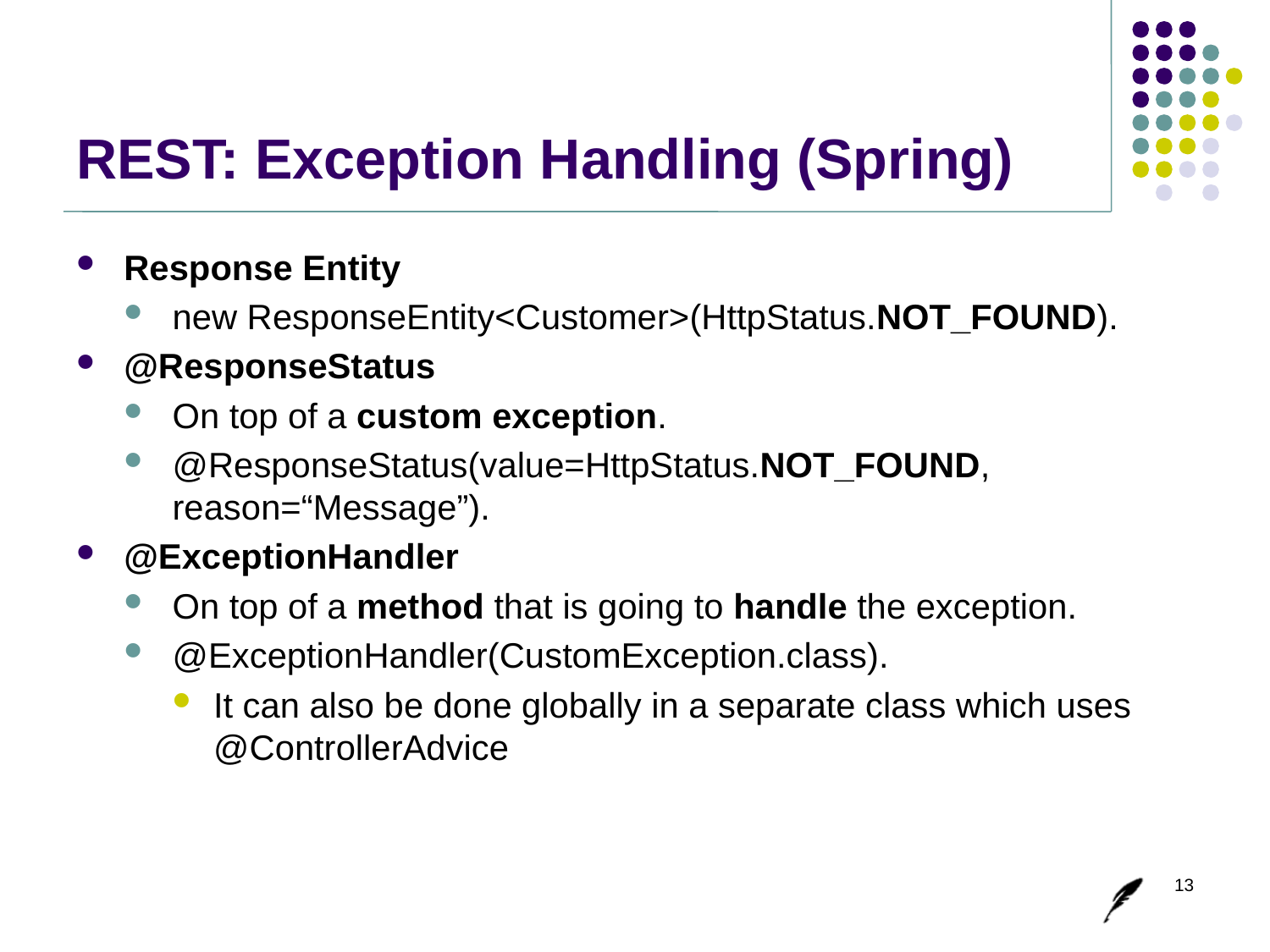

# REST: Exception Handling (Spring)
Response Entity
new ResponseEntity<Customer>(HttpStatus.NOT_FOUND).
@ResponseStatus
On top of a custom exception.
@ResponseStatus(value=HttpStatus.NOT_FOUND, reason=“Message”).
@ExceptionHandler
On top of a method that is going to handle the exception.
@ExceptionHandler(CustomException.class).
It can also be done globally in a separate class which uses @ControllerAdvice
13